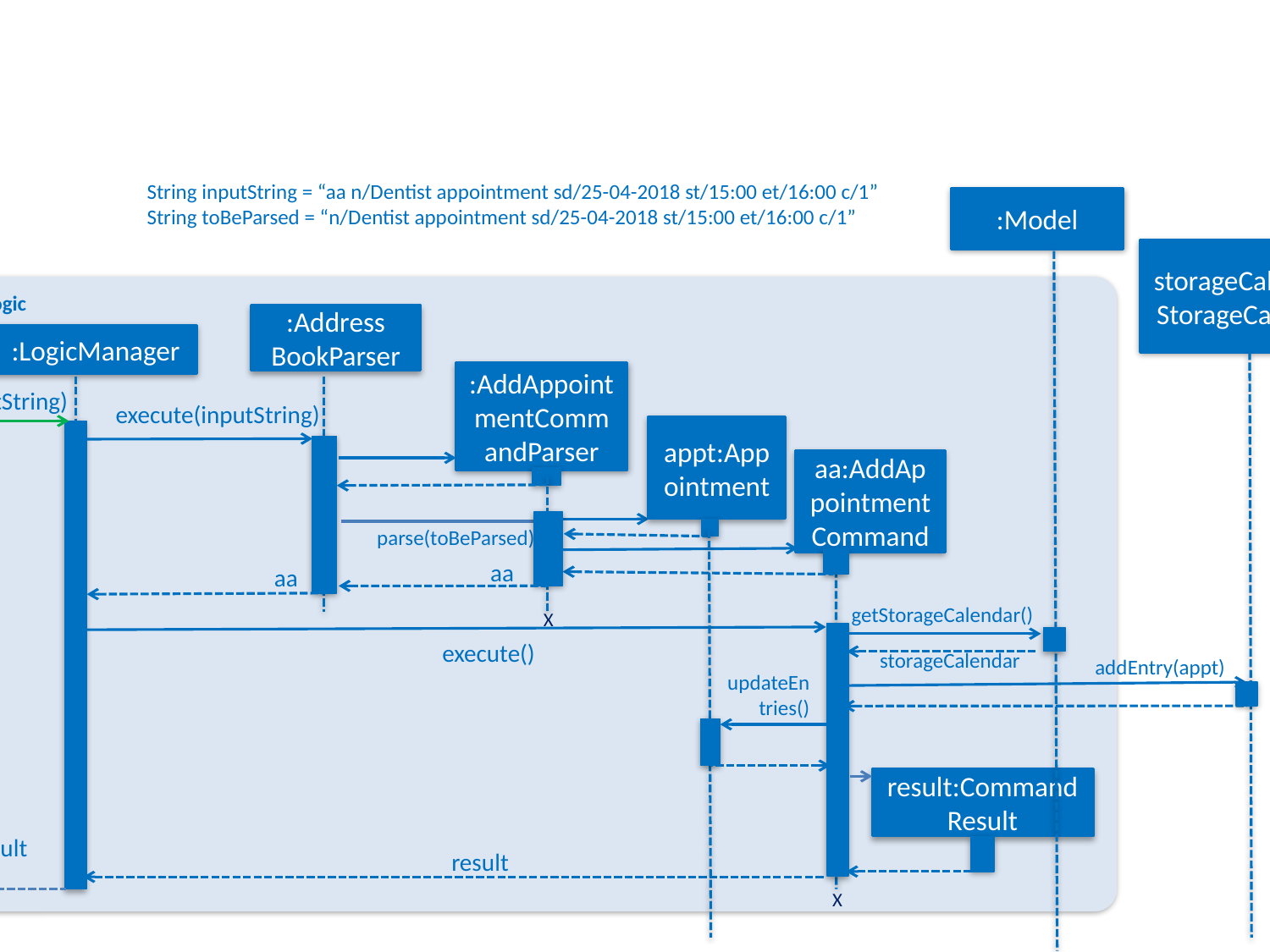

String inputString = “aa n/Dentist appointment sd/25-04-2018 st/15:00 et/16:00 c/1”
String toBeParsed = “n/Dentist appointment sd/25-04-2018 st/15:00 et/16:00 c/1”

:Model
storageCalendar:StorageCalendar
Logic
:Address
BookParser
:LogicManager
:AddAppointmentCommandParser
execute(inputString)
execute(inputString)
appt:Appointment

aa:AddAppointmentCommand

parse(toBeParsed)

aa
aa
X
getStorageCalendar()

execute()
storageCalendar
addEntry(appt)
updateEntries()

result:Command Result
result

result
X